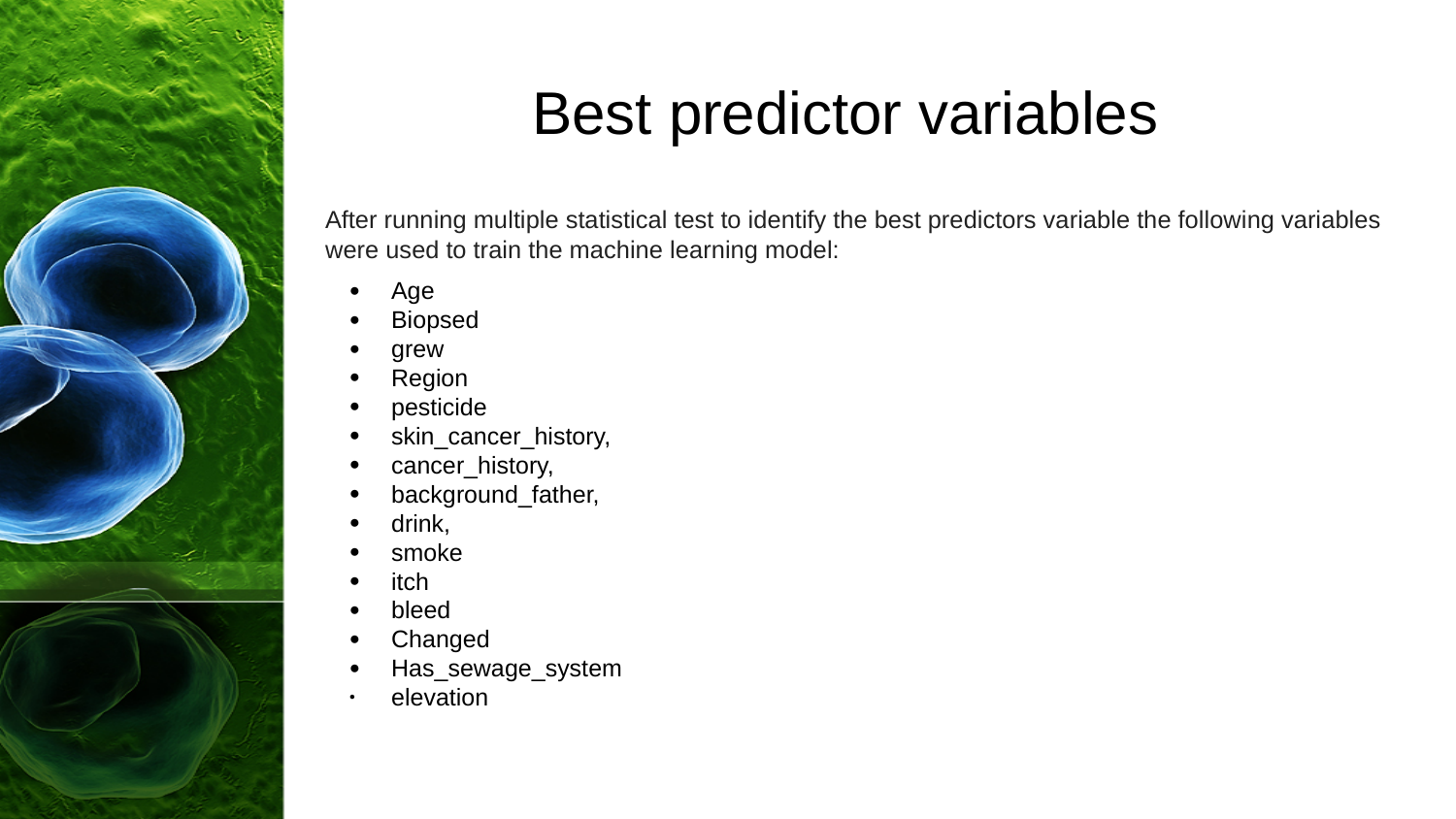

# Best predictor variables
After running multiple statistical test to identify the best predictors variable the following variables were used to train the machine learning model:
Age
Biopsed
grew
Region
pesticide
skin_cancer_history,
cancer_history,
background_father,
drink,
smoke
itch
bleed
Changed
Has_sewage_system
elevation